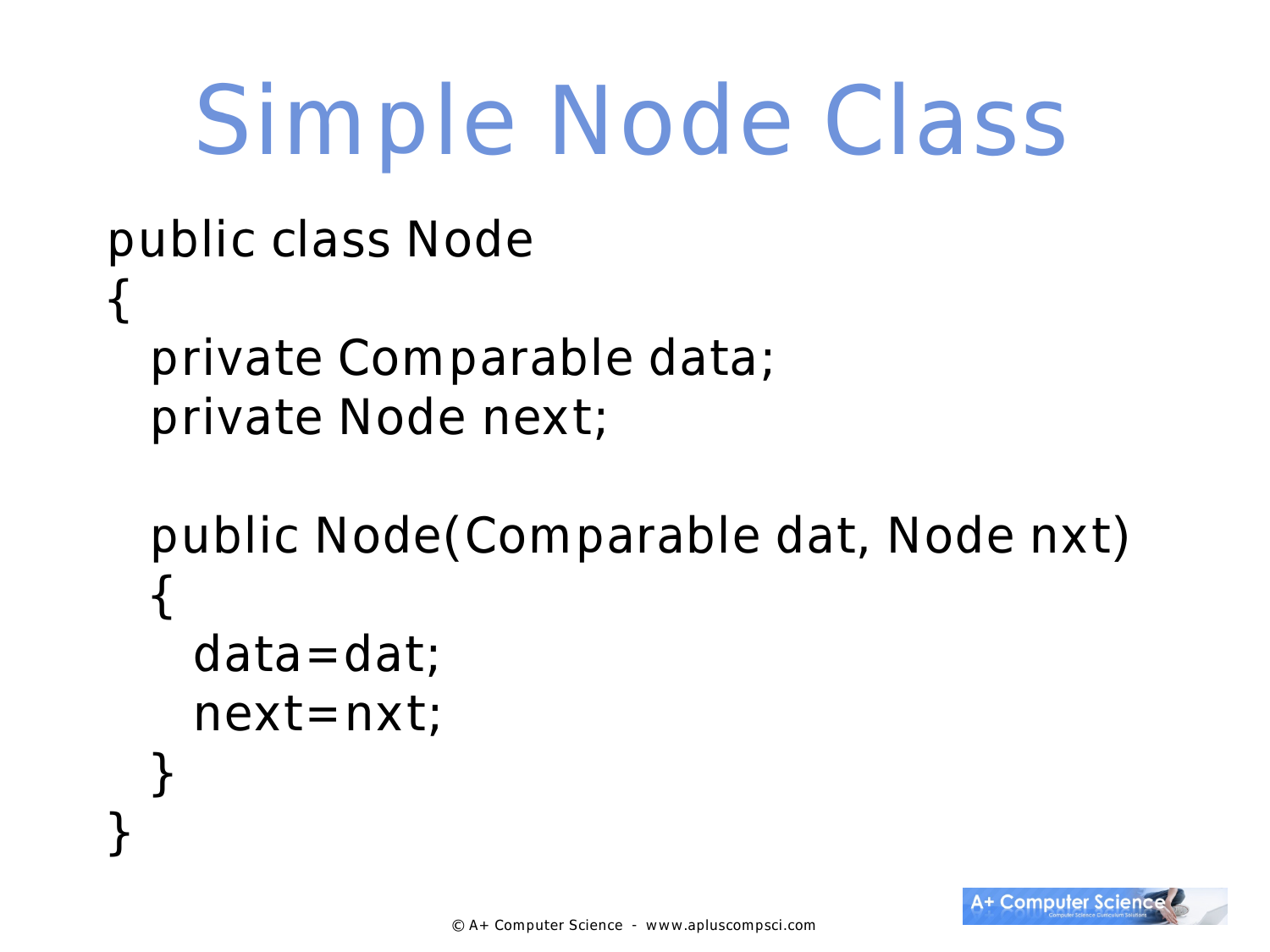

Simple Node Class
public class Node
{
   private Comparable data;
   private Node next;

   public Node(Comparable dat, Node nxt)
   {
      data=dat;
      next=nxt;
   }
}

© A+ Computer Science  -  www.apluscompsci.com